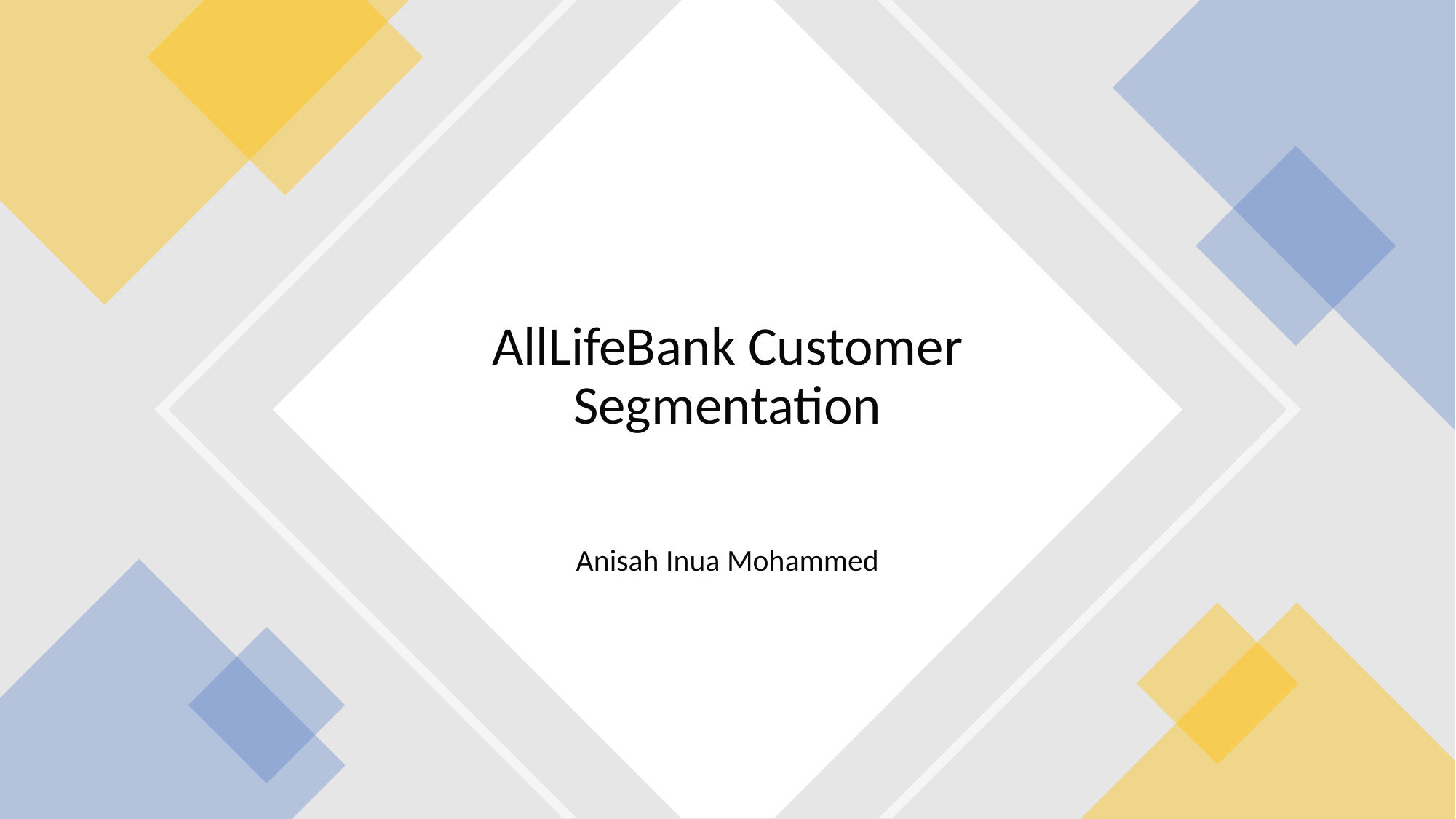

# AllLifeBank Customer Segmentation
Anisah Inua Mohammed